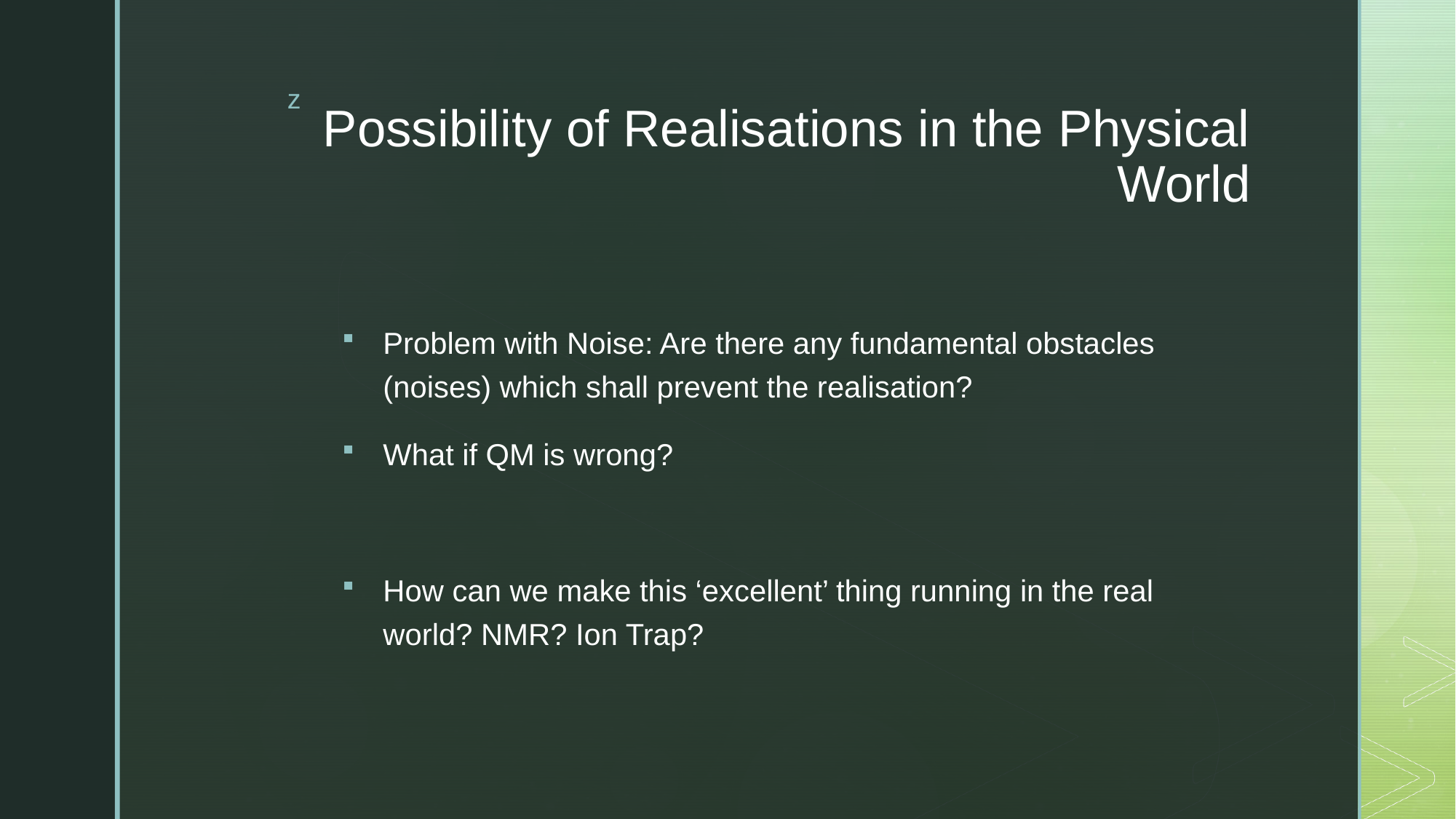

# Possibility of Realisations in the Physical World
Problem with Noise: Are there any fundamental obstacles (noises) which shall prevent the realisation?
What if QM is wrong?

How can we make this ‘excellent’ thing running in the real world? NMR? Ion Trap?